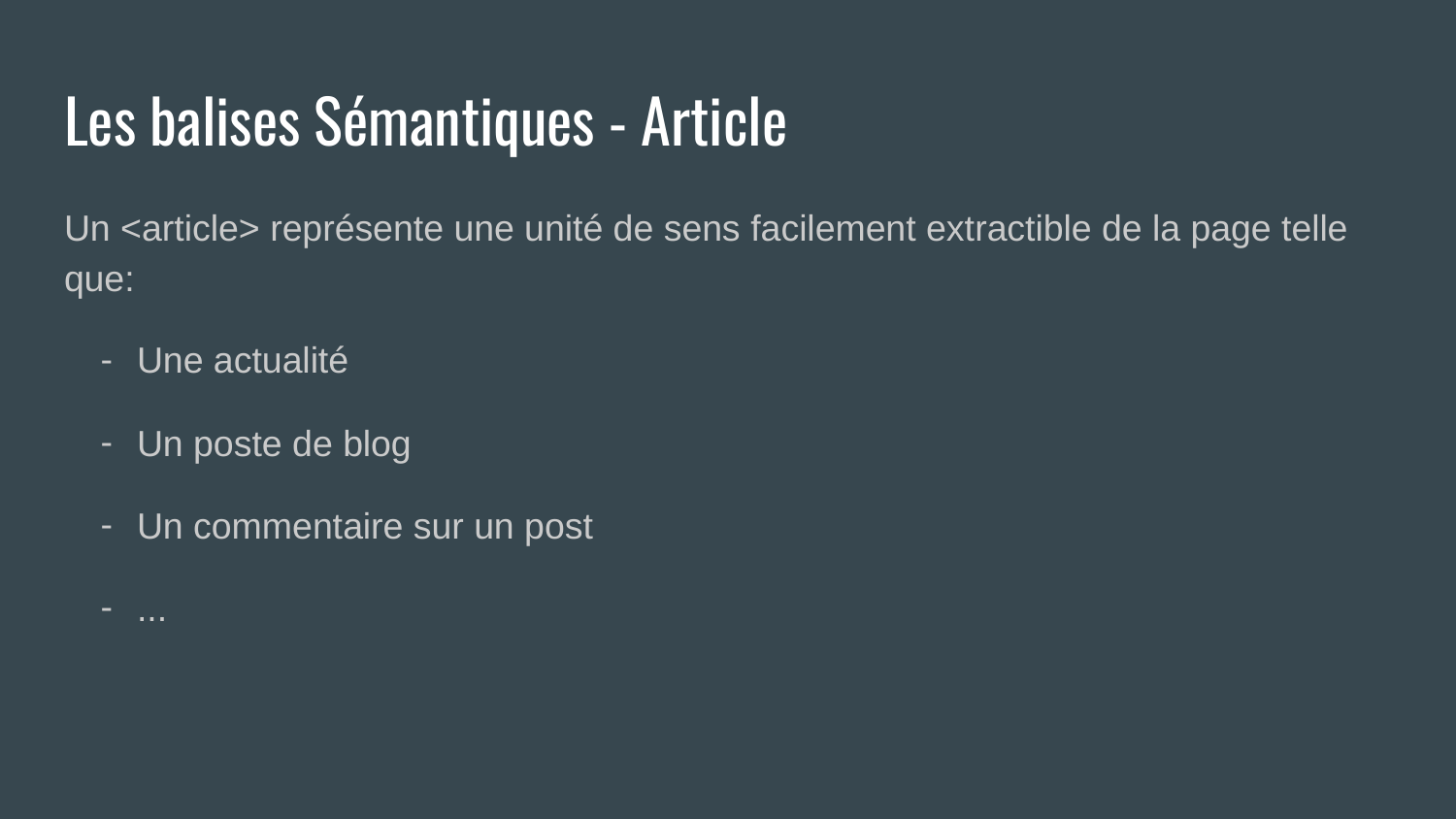

# Les balises Sémantiques - Article
Un <article> représente une unité de sens facilement extractible de la page telle que:
Une actualité
Un poste de blog
Un commentaire sur un post
...